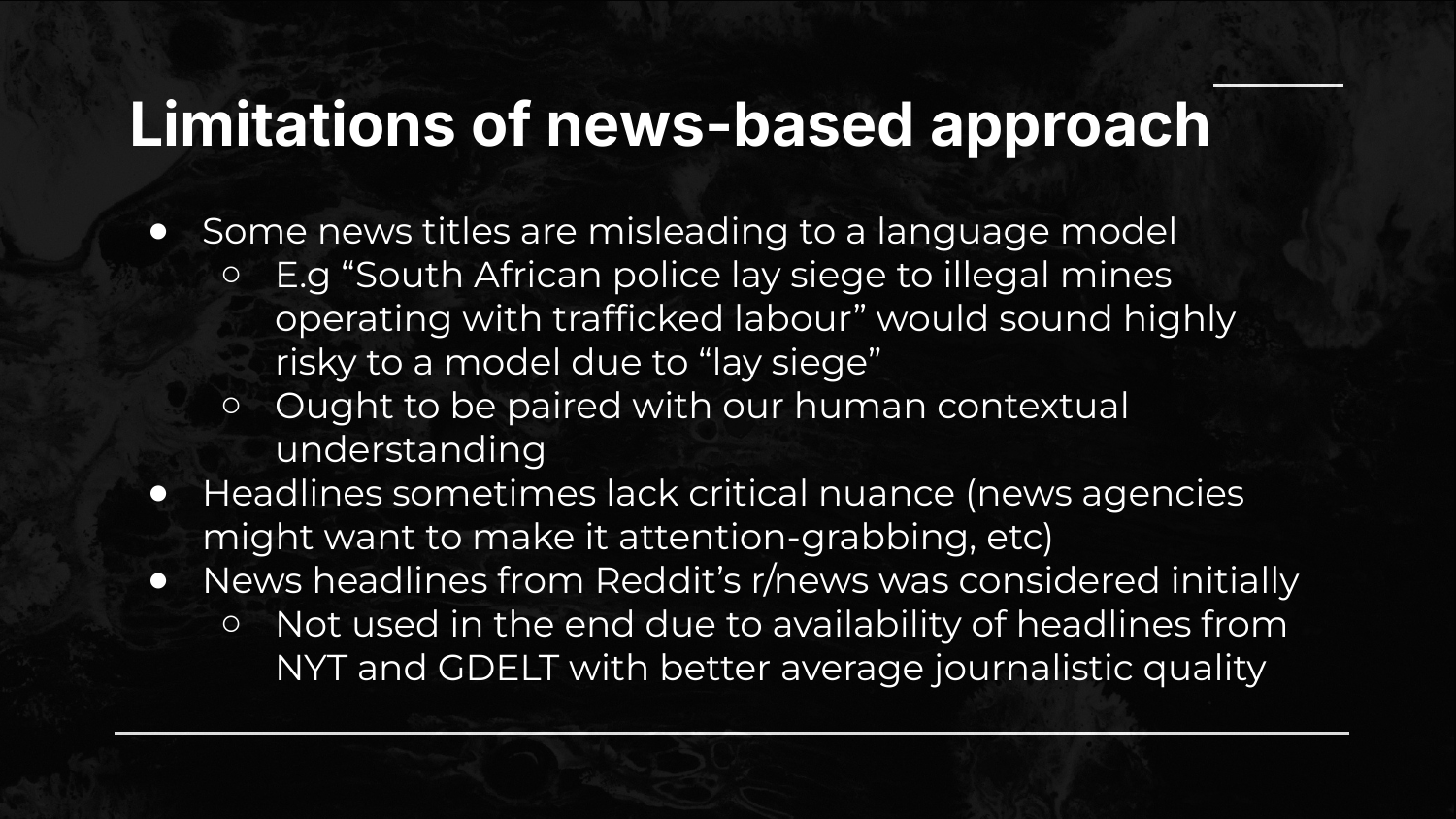

# Limitations of news-based approach
Some news titles are misleading to a language model
E.g “South African police lay siege to illegal mines operating with trafficked labour” would sound highly risky to a model due to “lay siege”
Ought to be paired with our human contextual understanding
Headlines sometimes lack critical nuance (news agencies might want to make it attention-grabbing, etc)
News headlines from Reddit’s r/news was considered initially
Not used in the end due to availability of headlines from NYT and GDELT with better average journalistic quality